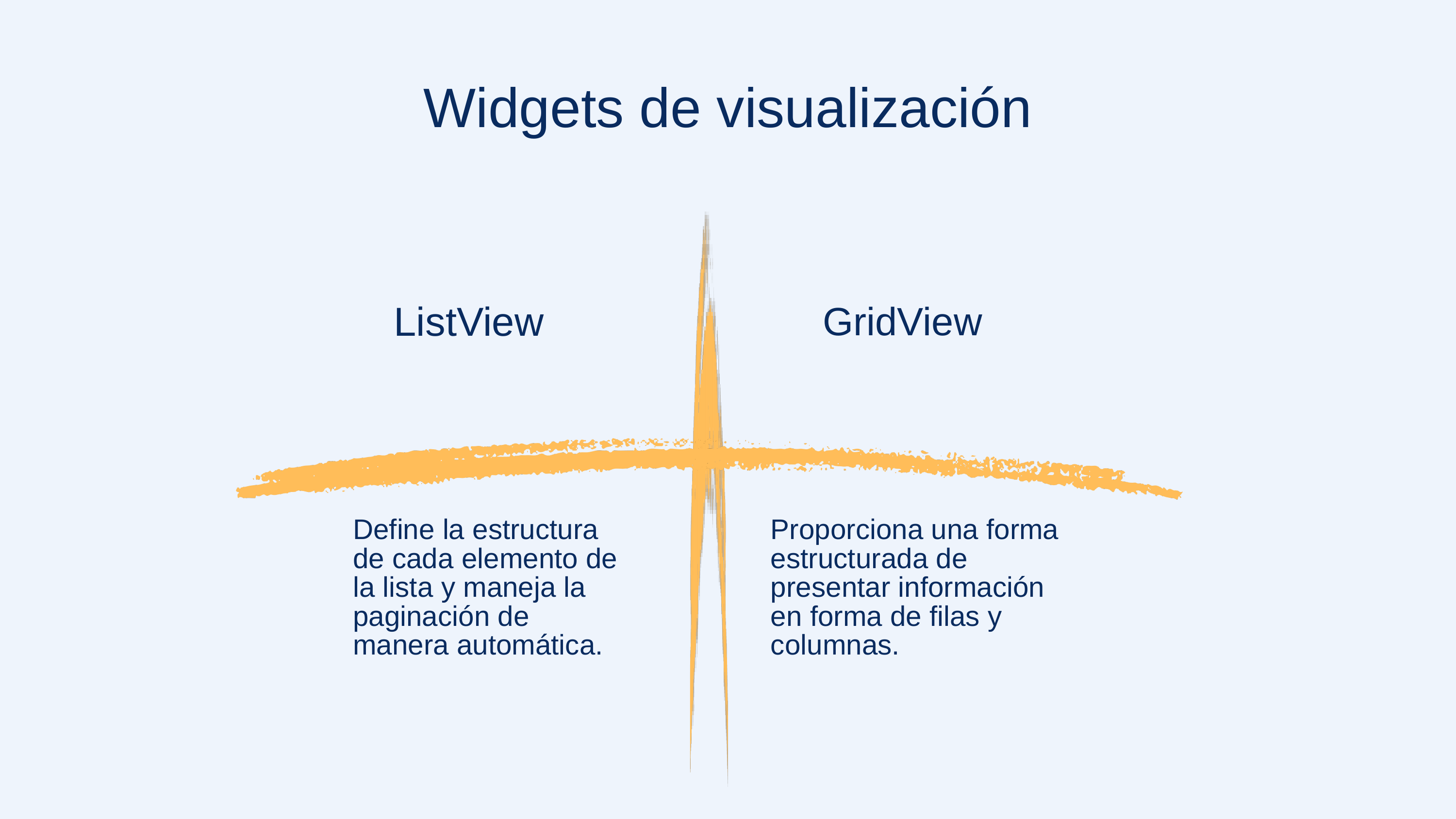

Widgets de visualización
ListView
GridView

Define la estructura de cada elemento de la lista y maneja la paginación de manera automática.
Proporciona una forma estructurada de presentar información en forma de filas y columnas.